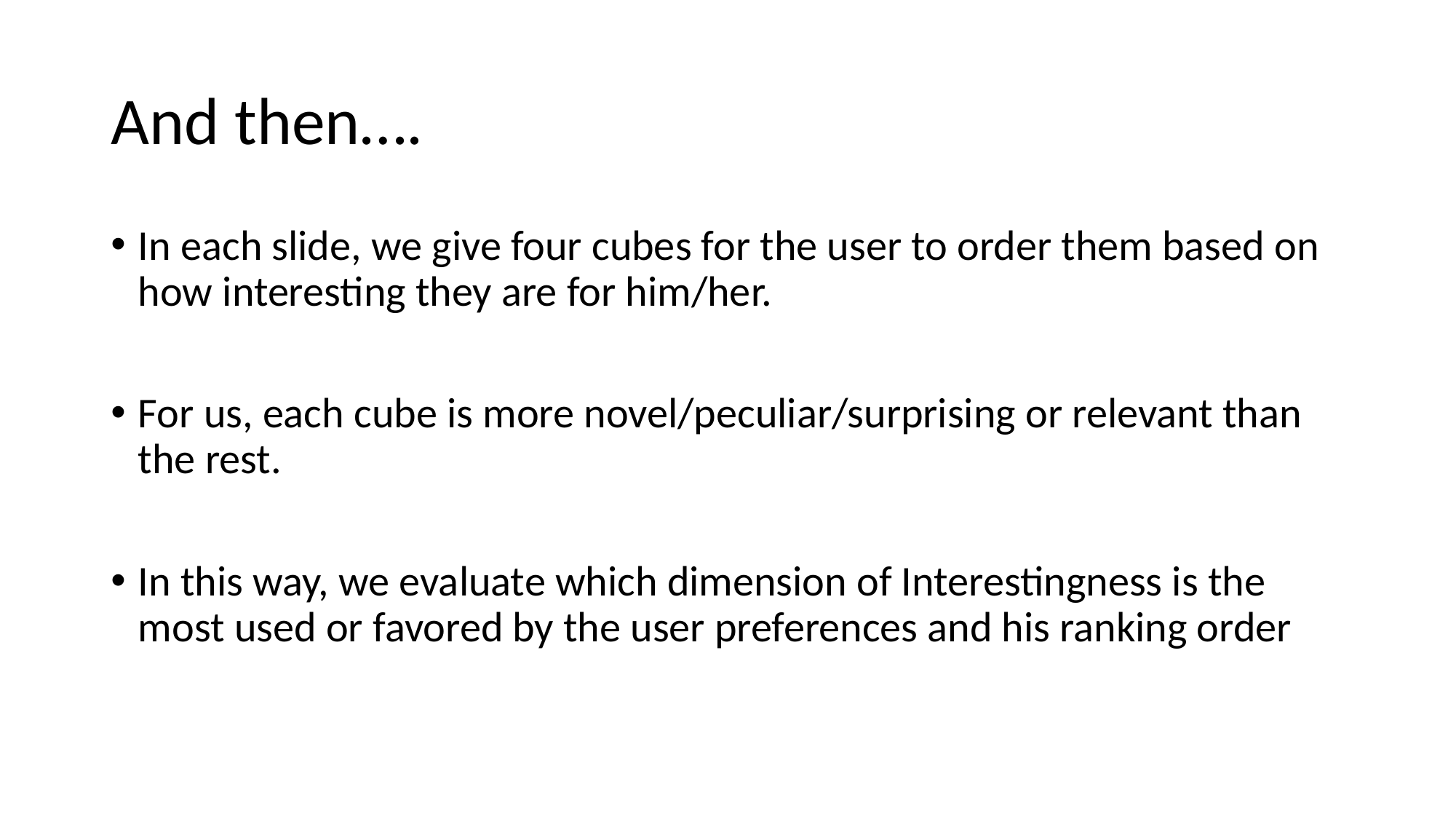

# And then….
In each slide, we give four cubes for the user to order them based on how interesting they are for him/her.

For us, each cube is more novel/peculiar/surprising or relevant than the rest.

In this way, we evaluate which dimension of Interestingness is the most used or favored by the user preferences and his ranking order